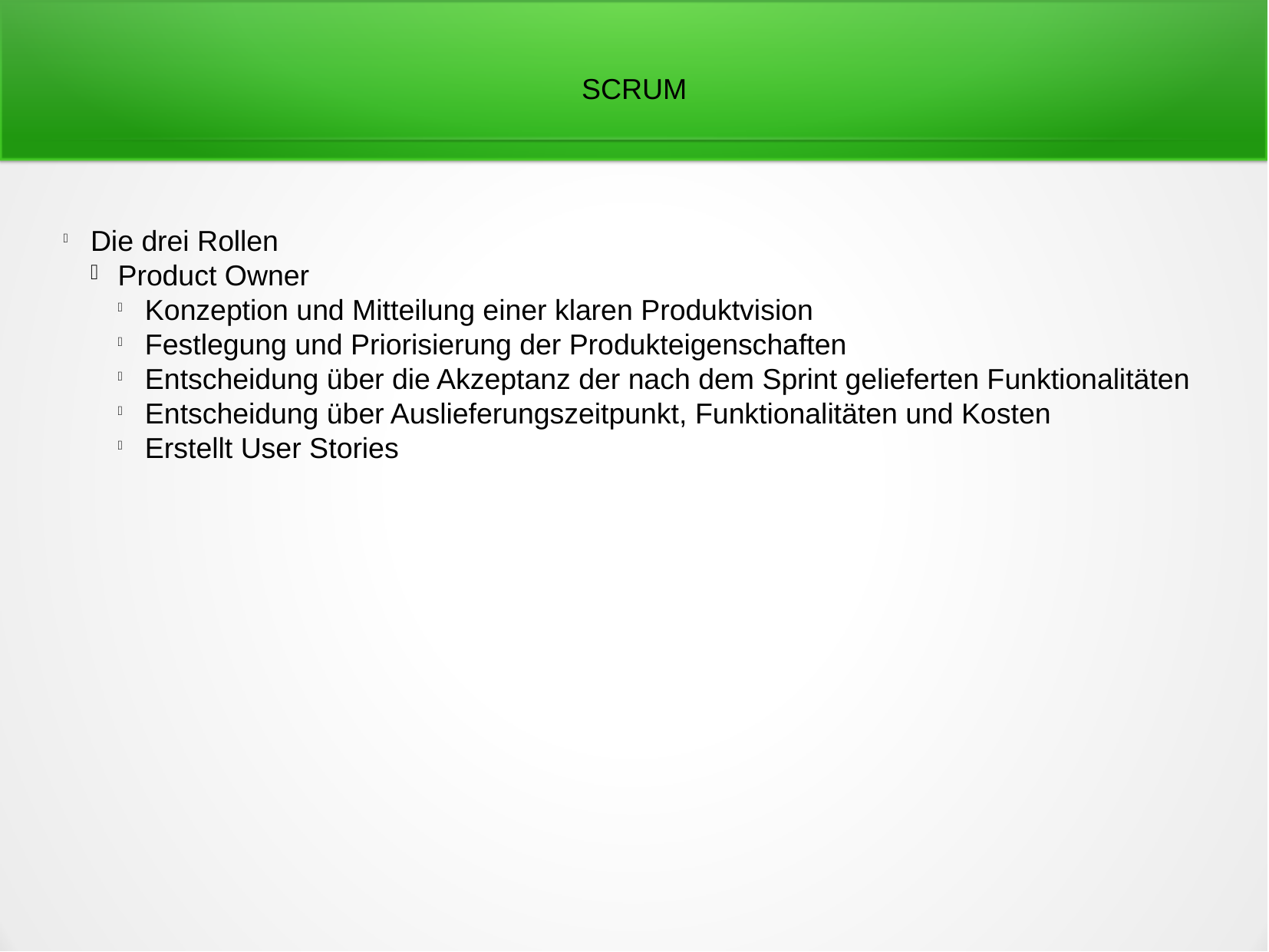

SCRUM
Die drei Rollen
Product Owner
Konzeption und Mitteilung einer klaren Produktvision
Festlegung und Priorisierung der Produkteigenschaften
Entscheidung über die Akzeptanz der nach dem Sprint gelieferten Funktionalitäten
Entscheidung über Auslieferungszeitpunkt, Funktionalitäten und Kosten
Erstellt User Stories